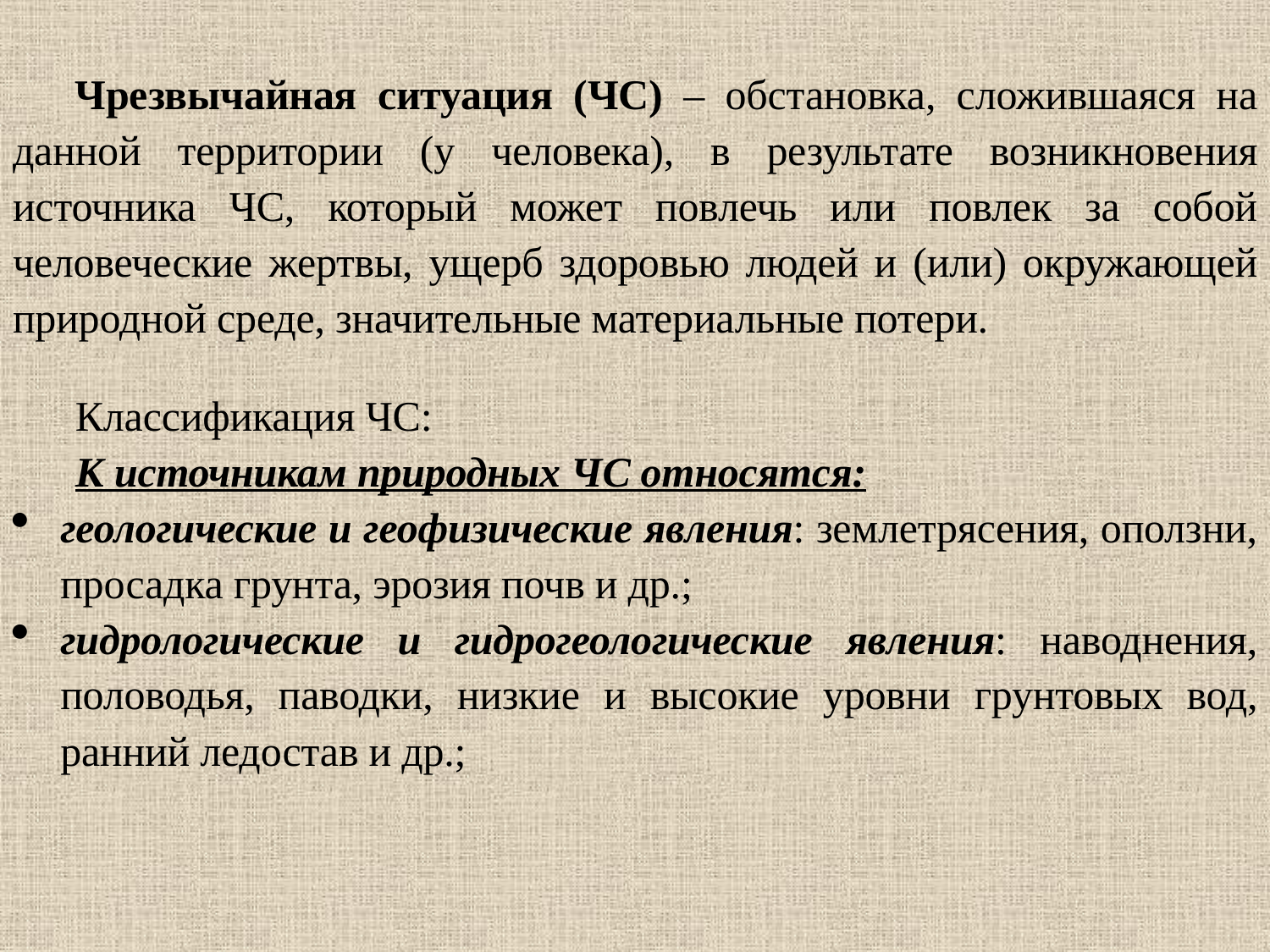

#
Чрезвычайная ситуация (ЧС) – обстановка, сложившаяся на данной территории (у человека), в результате возникновения источника ЧС, который может повлечь или повлек за собой человеческие жертвы, ущерб здоровью людей и (или) окружающей природной среде, значительные материальные потери.

Классификация ЧС:
К источникам природных ЧС относятся:
геологические и геофизические явления: землетрясения, оползни, просадка грунта, эрозия почв и др.;
гидрологические и гидрогеологические явления: наводнения, половодья, паводки, низкие и высокие уровни грунтовых вод, ранний ледостав и др.;